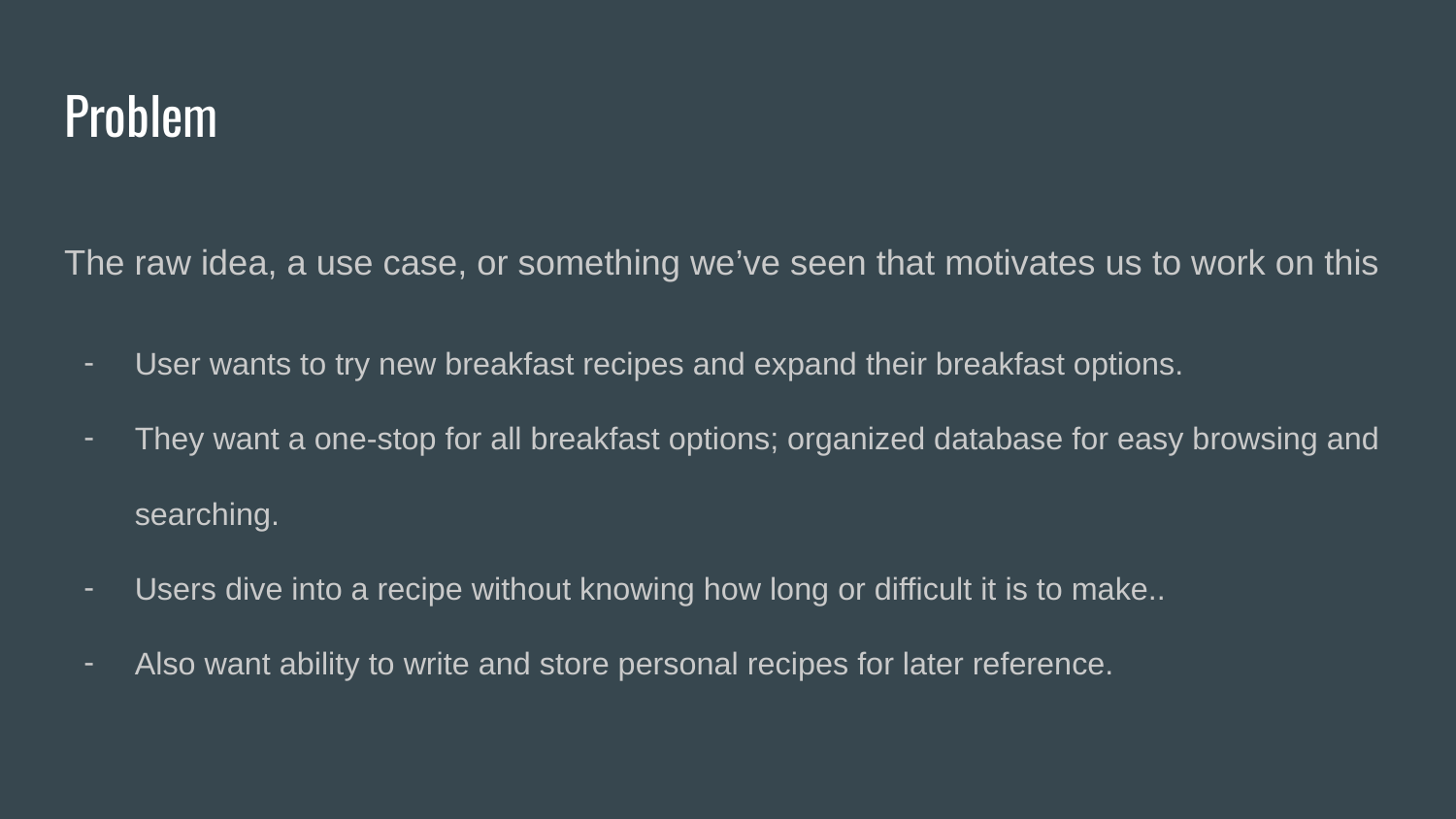

# Problem
The raw idea, a use case, or something we’ve seen that motivates us to work on this
User wants to try new breakfast recipes and expand their breakfast options.
They want a one-stop for all breakfast options; organized database for easy browsing and searching.
Users dive into a recipe without knowing how long or difficult it is to make..
Also want ability to write and store personal recipes for later reference.